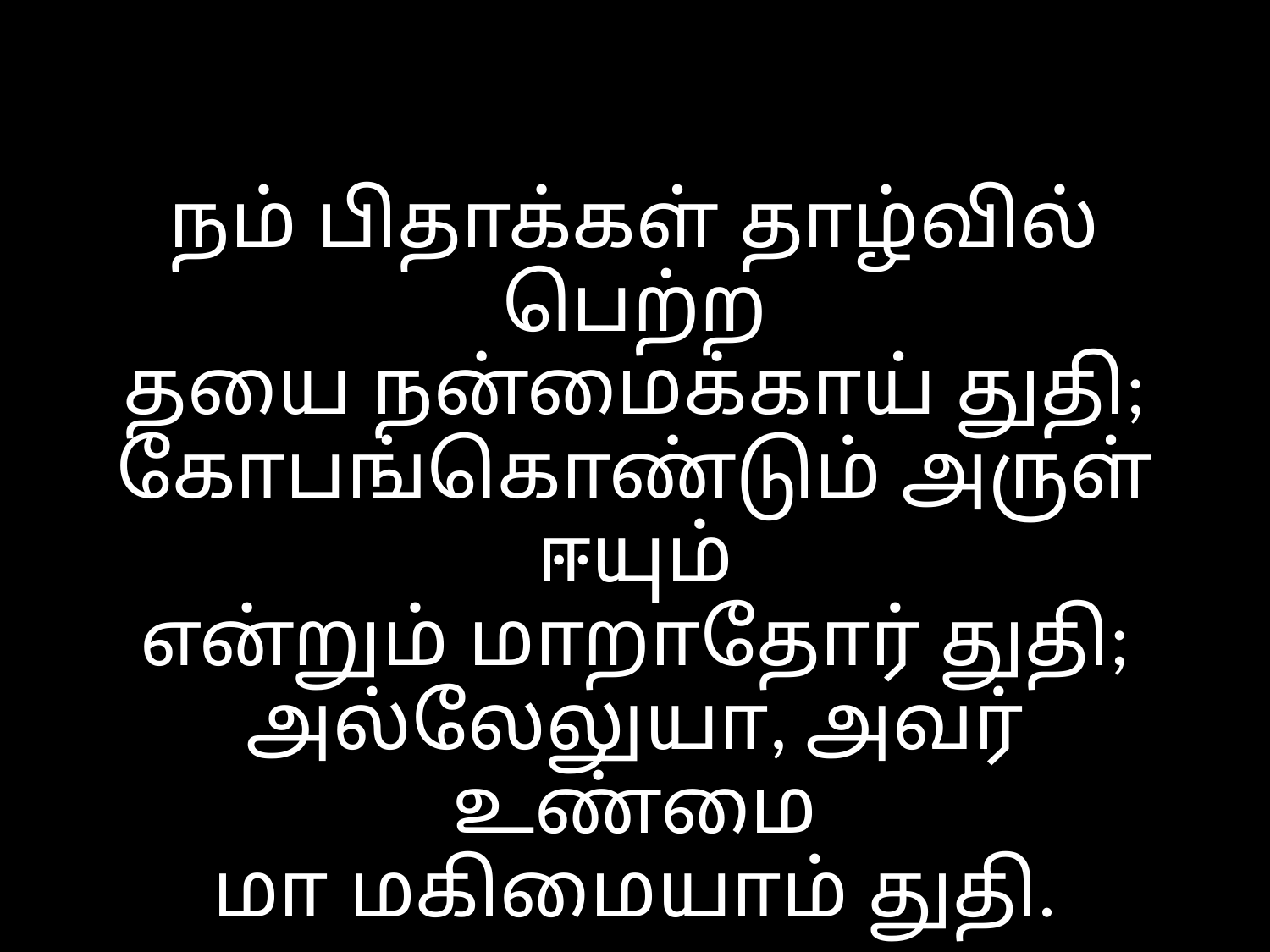

நம் பிதாக்கள் தாழ்வில் பெற்ற
தயை நன்மைக்காய் துதி;
கோபங்கொண்டும் அருள் ஈயும்
என்றும் மாறாதோர் துதி;
அல்லேலுயா, அவர் உண்மை
மா மகிமையாம் துதி.